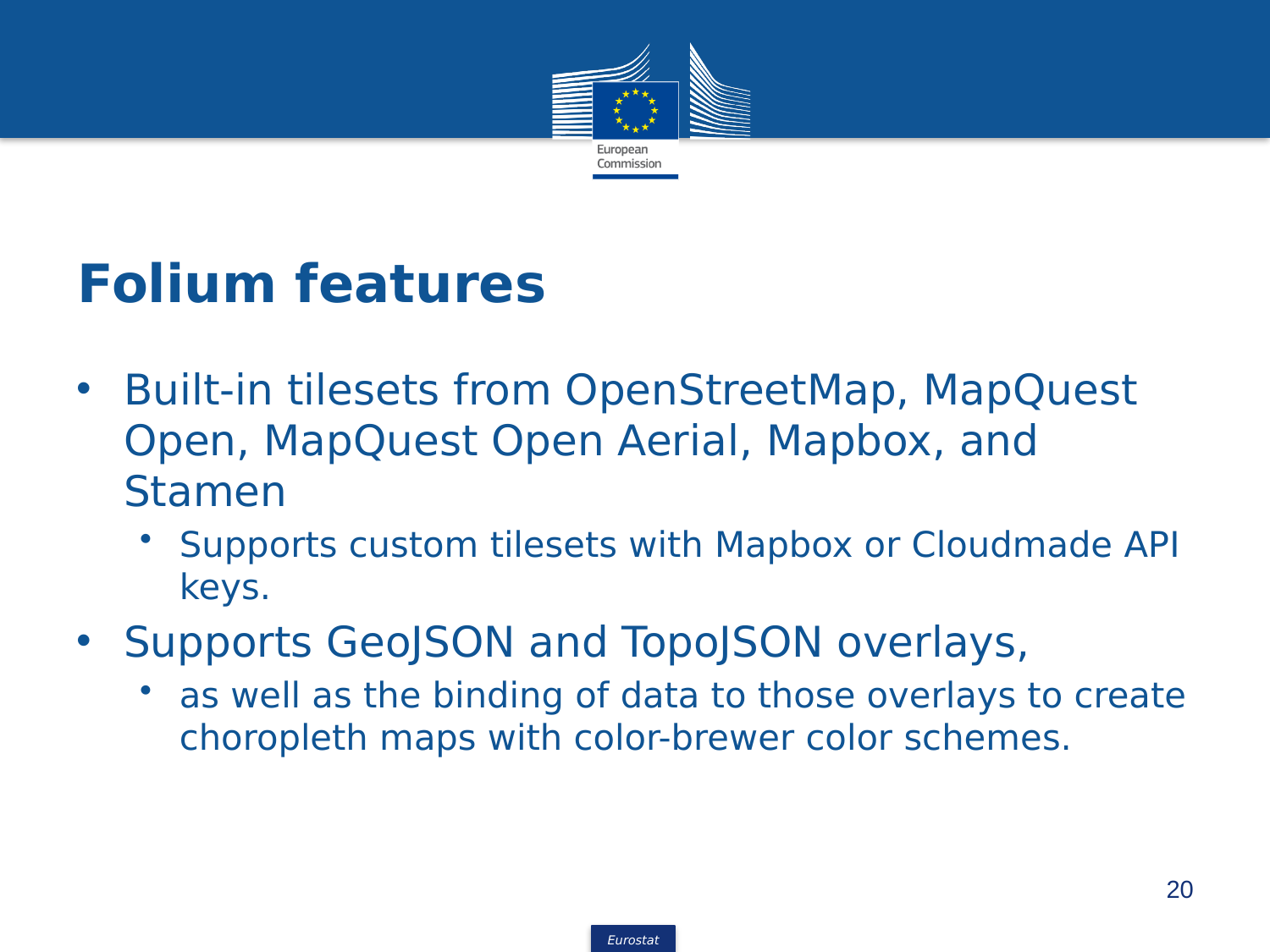

# Folium features
Built-in tilesets from OpenStreetMap, MapQuest Open, MapQuest Open Aerial, Mapbox, and Stamen
Supports custom tilesets with Mapbox or Cloudmade API keys.
Supports GeoJSON and TopoJSON overlays,
as well as the binding of data to those overlays to create choropleth maps with color-brewer color schemes.
20